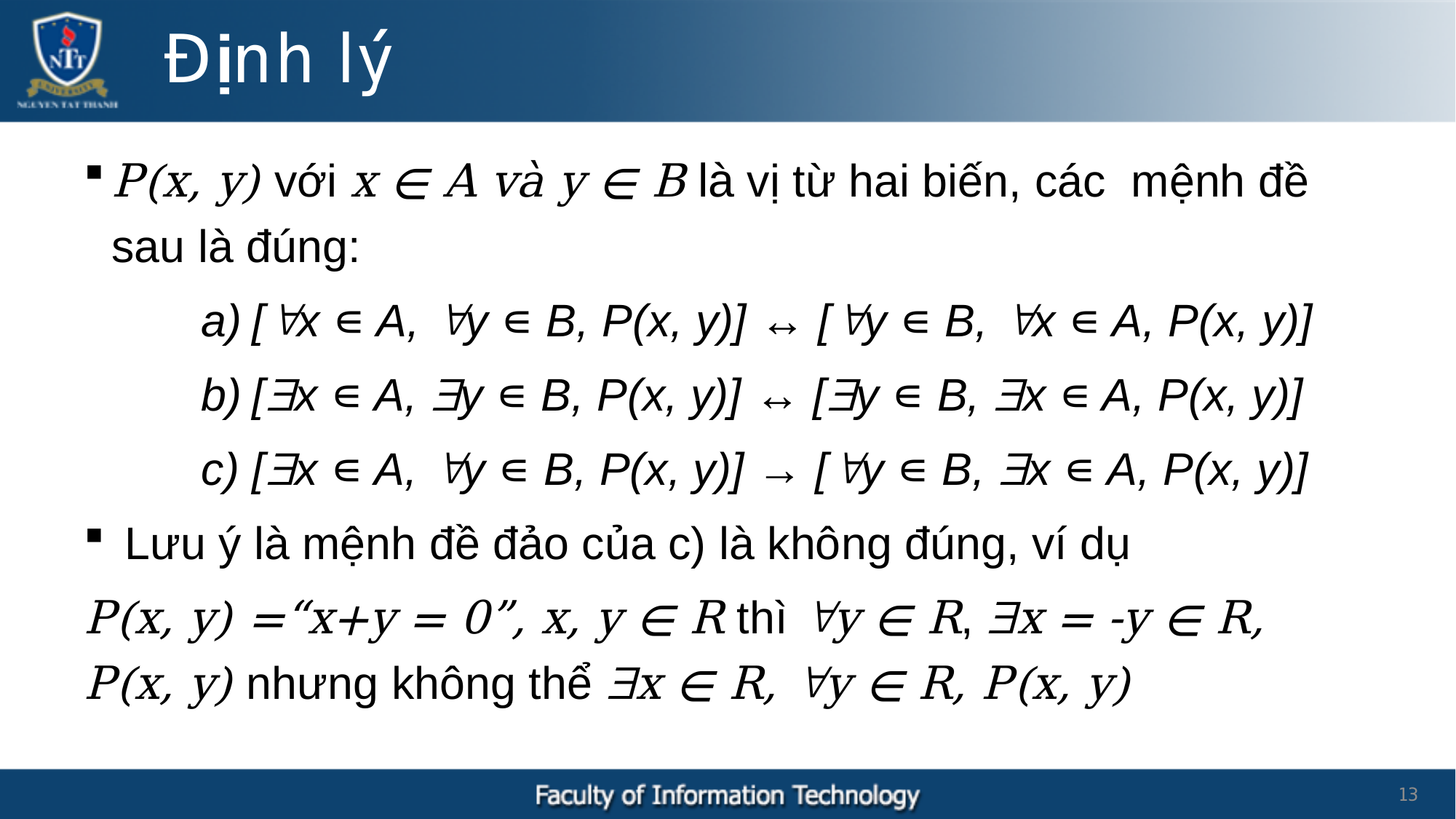

Định lý
P(x, y) với x ∊ A và y ∊ B là vị từ hai biến, các  mệnh đề sau là đúng:
 [∀x ∊ A, ∀y ∊ B, P(x, y)] ↔ [∀y ∊ B, ∀x ∊ A, P(x, y)]
 [∃x ∊ A, ∃y ∊ B, P(x, y)] ↔ [∃y ∊ B, ∃x ∊ A, P(x, y)]
c) [∃x ∊ A, ∀y ∊ B, P(x, y)] → [∀y ∊ B, ∃x ∊ A, P(x, y)]
 Lưu ý là mệnh đề đảo của c) là không đúng, ví dụ
P(x, y) =“x+y = 0”, x, y ∊ R thì ∀y ∊ R, ∃x = -y ∊ R, P(x, y) nhưng không thể ∃x ∊ R, ∀y ∊ R, P(x, y)
13